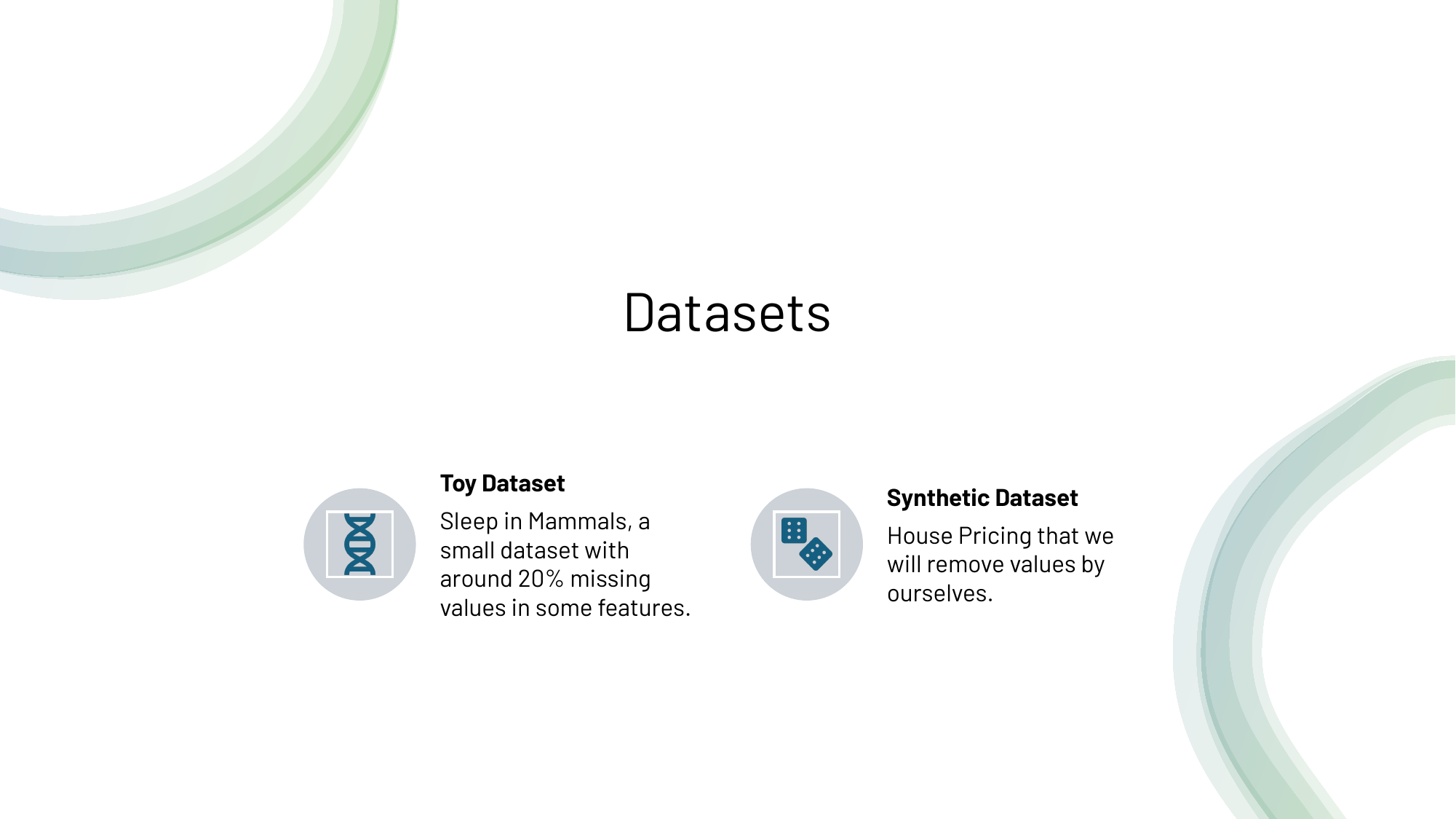

# Datasets
Toy Dataset
Sleep in Mammals, a small dataset with around 20% missing values in some features.
Synthetic Dataset
House Pricing that we will remove values by ourselves.